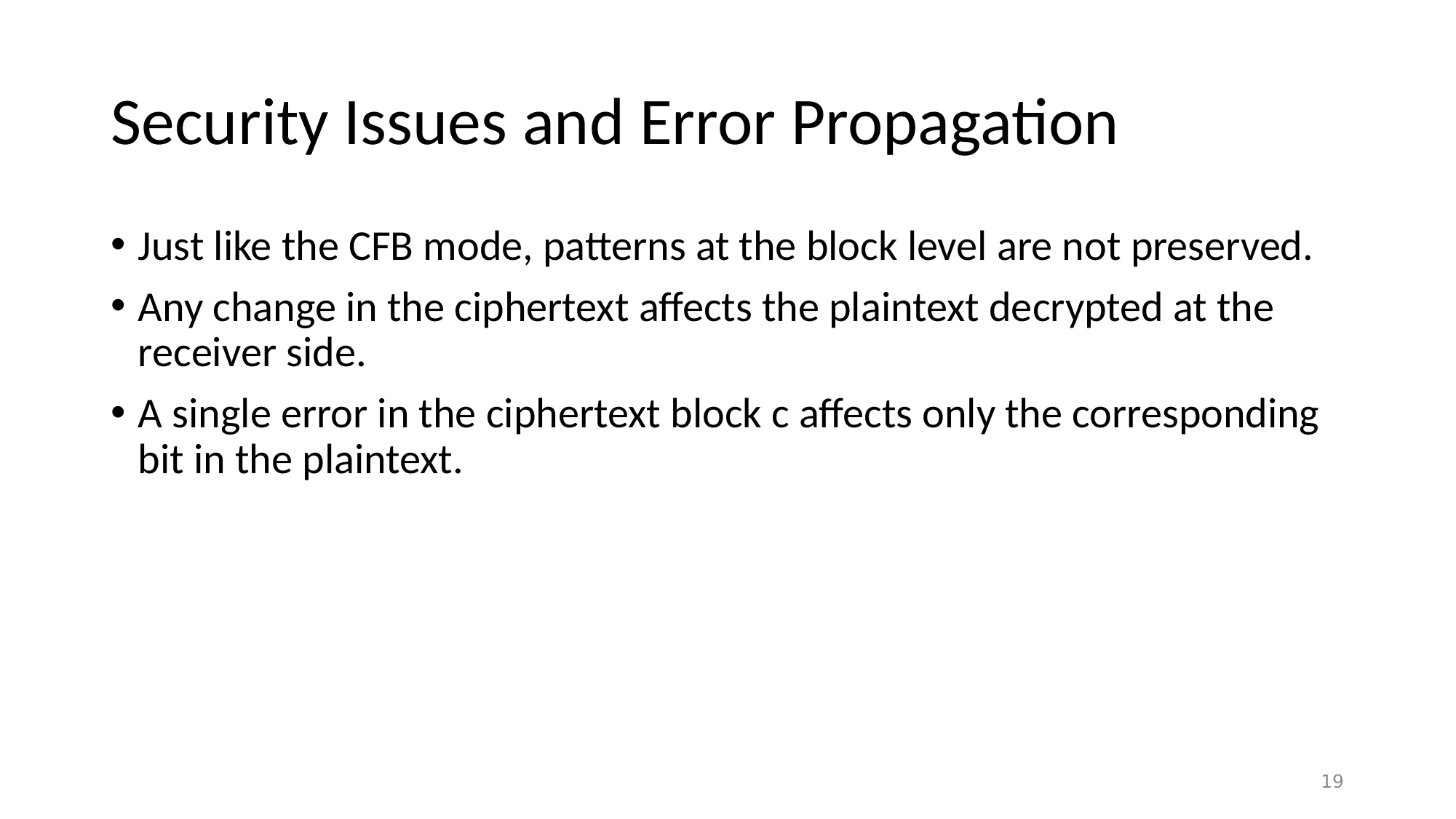

# Security Issues and Error Propagation
Just like the CFB mode, patterns at the block level are not preserved.
Any change in the ciphertext affects the plaintext decrypted at the receiver side.
A single error in the ciphertext block c affects only the corresponding bit in the plaintext.
19